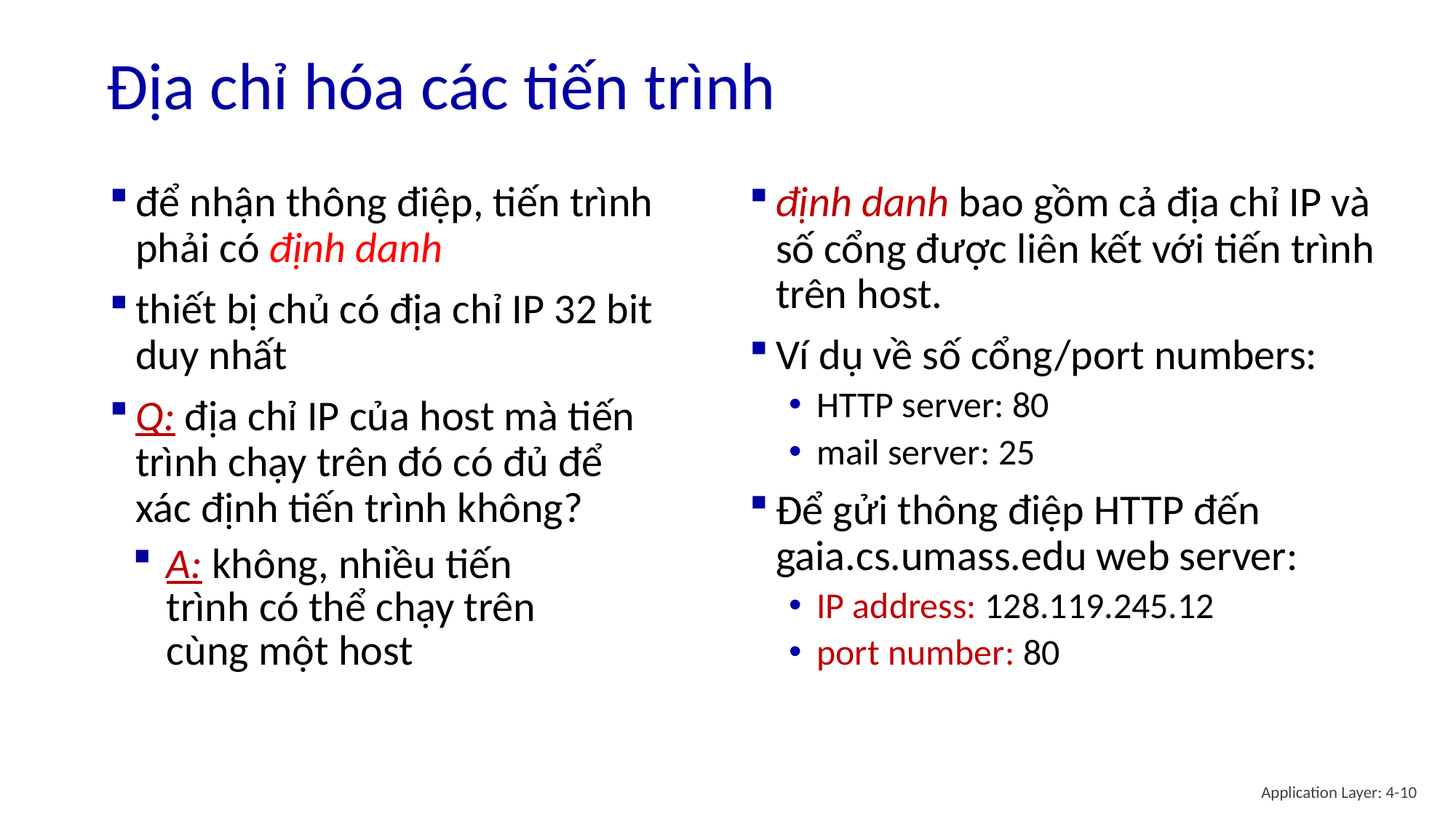

# Địa chỉ hóa các tiến trình
để nhận thông điệp, tiến trình phải có định danh
thiết bị chủ có địa chỉ IP 32 bit duy nhất
Q: địa chỉ IP của host mà tiến trình chạy trên đó có đủ để xác định tiến trình không?
định danh bao gồm cả địa chỉ IP và số cổng được liên kết với tiến trình trên host.
Ví dụ về số cổng/port numbers:
HTTP server: 80
mail server: 25
Để gửi thông điệp HTTP đến gaia.cs.umass.edu web server:
IP address: 128.119.245.12
port number: 80
A: không, nhiều tiến trình có thể chạy trên cùng một host
Application Layer: 4-10